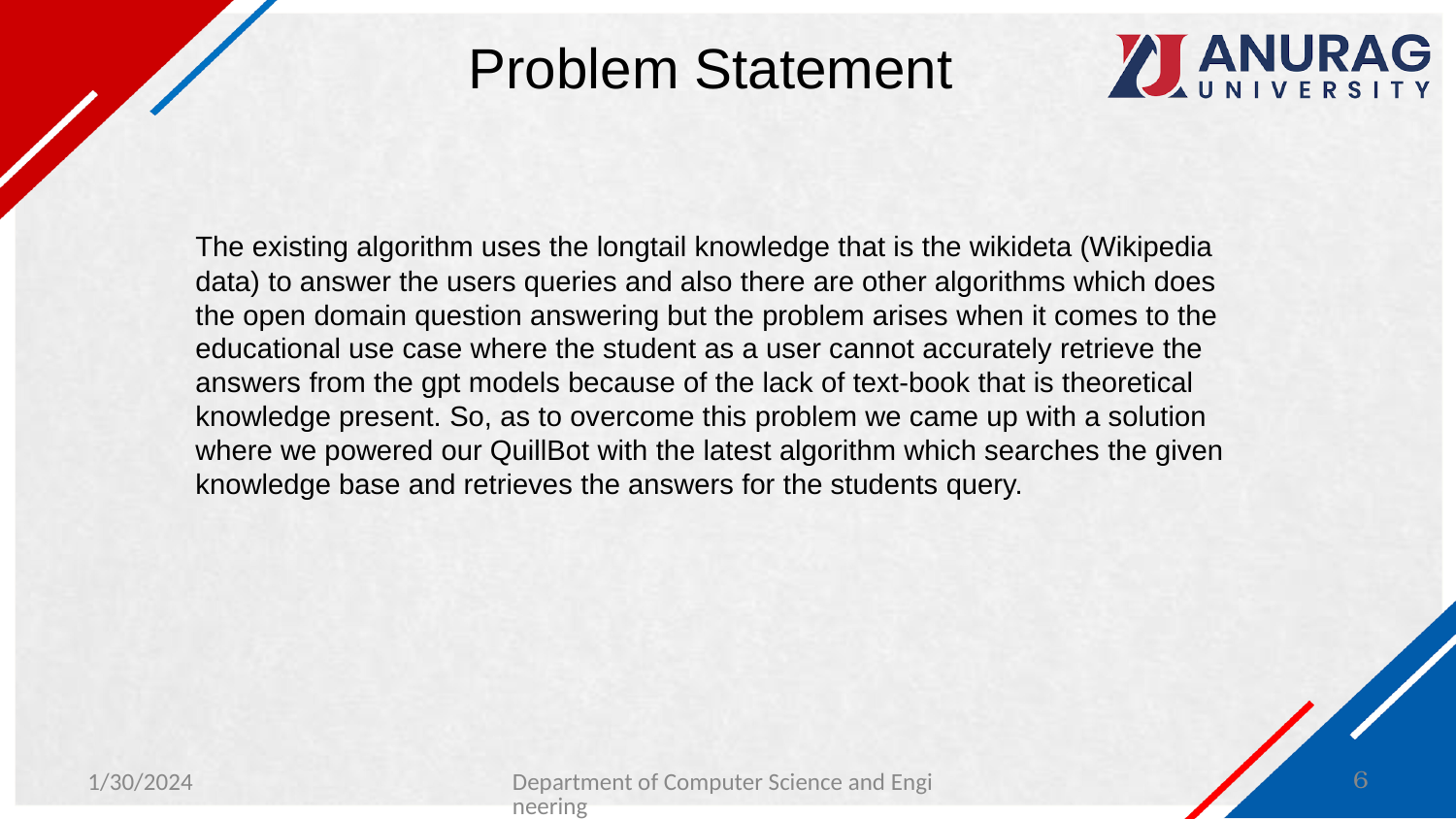

# Problem Statement

The existing algorithm uses the longtail knowledge that is the wikideta (Wikipedia data) to answer the users queries and also there are other algorithms which does the open domain question answering but the problem arises when it comes to the educational use case where the student as a user cannot accurately retrieve the answers from the gpt models because of the lack of text-book that is theoretical knowledge present. So, as to overcome this problem we came up with a solution where we powered our QuillBot with the latest algorithm which searches the given knowledge base and retrieves the answers for the students query.

1/30/2024
Department of Computer Science and Engineering
6